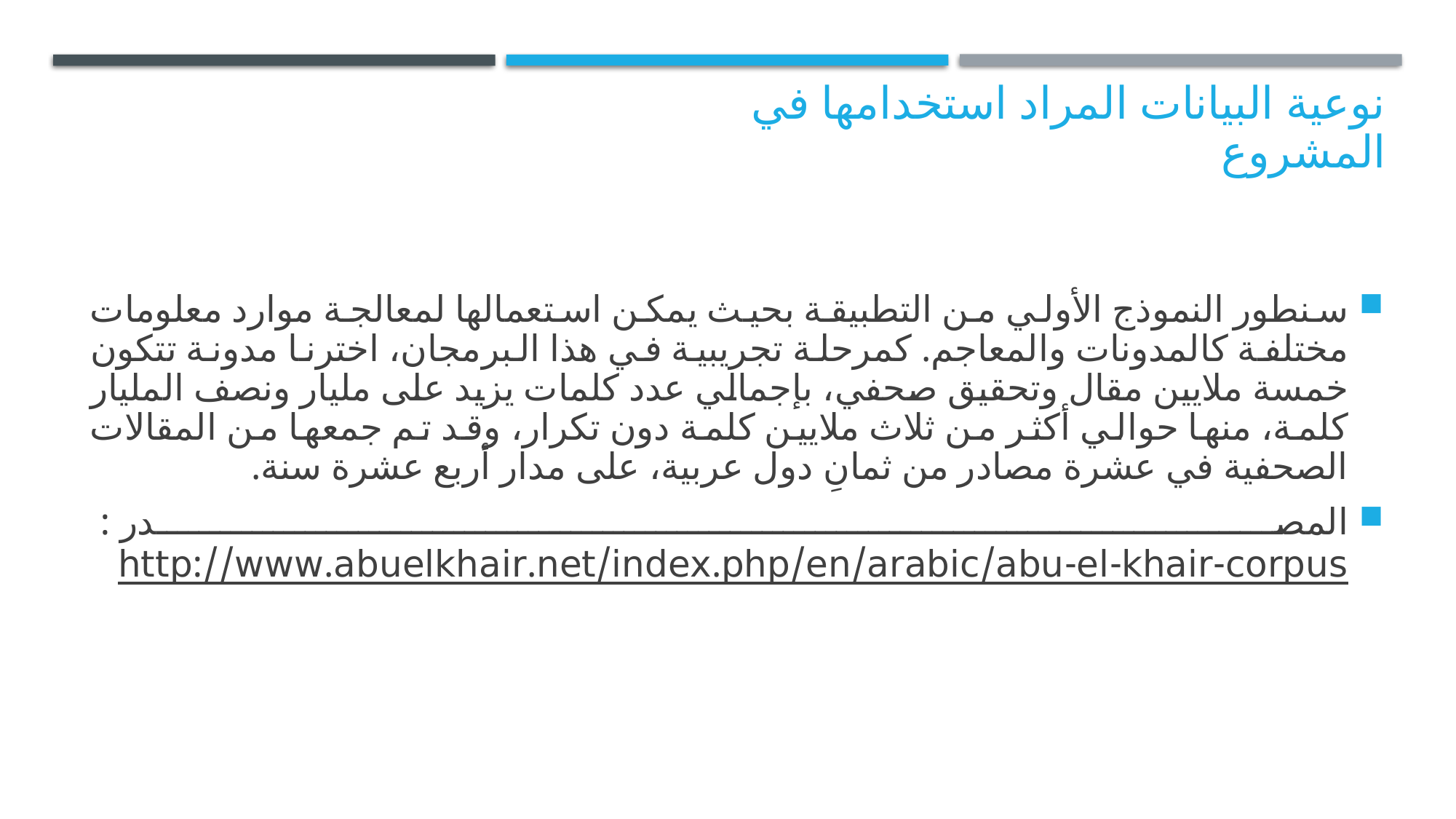

# نوعية البيانات المراد استخدامها في المشروع
سنطور النموذج الأولي من التطبيقة بحيث يمكن استعمالها لمعالجة موارد معلومات مختلفة كالمدونات والمعاجم. كمرحلة تجريبية في هذا البرمجان، اخترنا مدونة تتكون خمسة ملايين مقال وتحقيق صحفي، بإجمالي عدد کلمات يزيد على مليار ونصف المليار کلمة، منها حوالي أکثر من ثلاث ملايين کلمة دون تکرار، وقد تم جمعها من المقالات الصحفية في عشرة مصادر من ثمانِ دول عربية، على مدار أربع عشرة سنة.
المصدر : http://www.abuelkhair.net/index.php/en/arabic/abu-el-khair-corpus